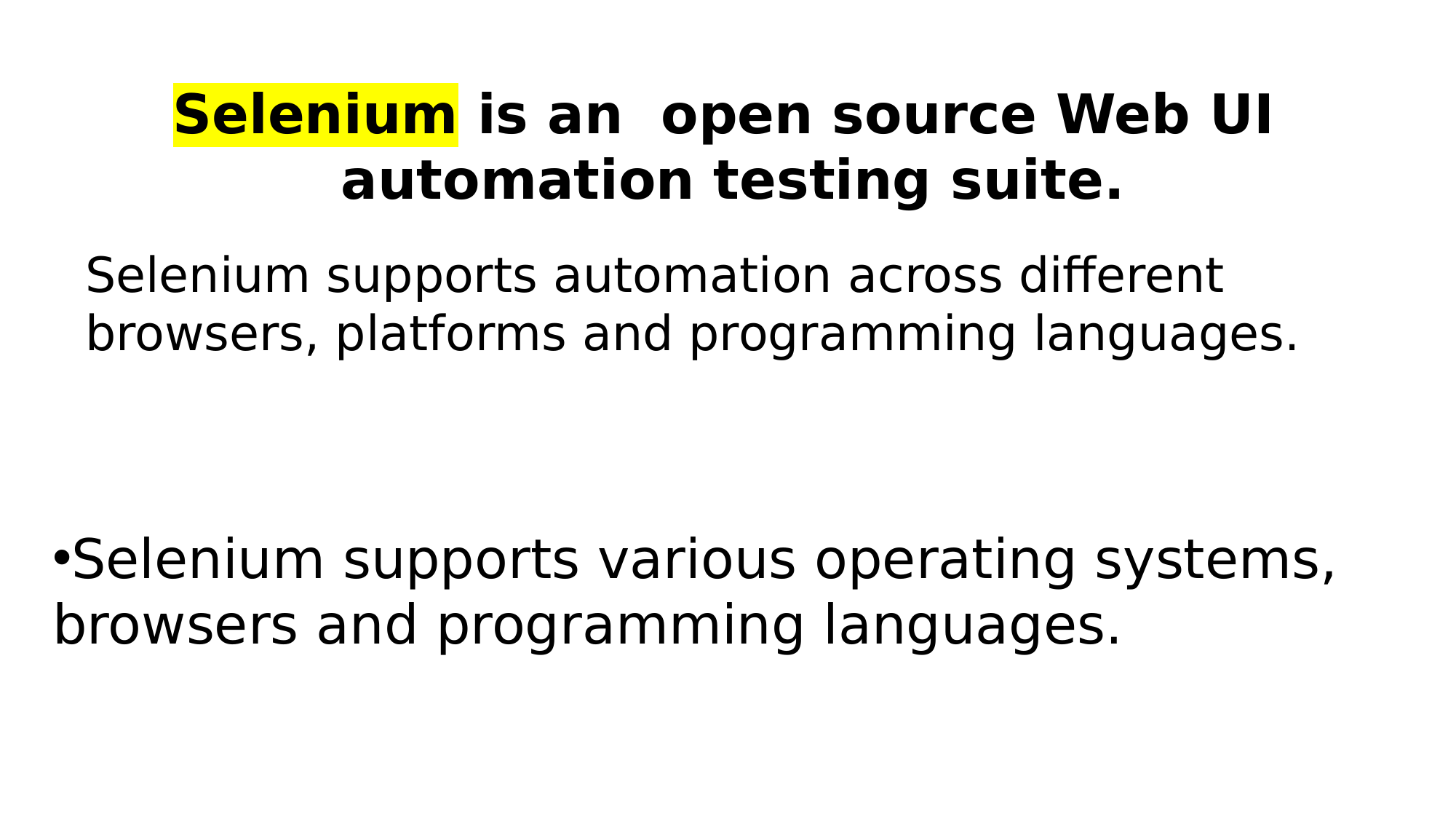

Selenium is an  open source Web UI  automation testing suite.
Selenium supports automation across different browsers, platforms and programming languages.
Selenium supports various operating systems, browsers and programming languages.